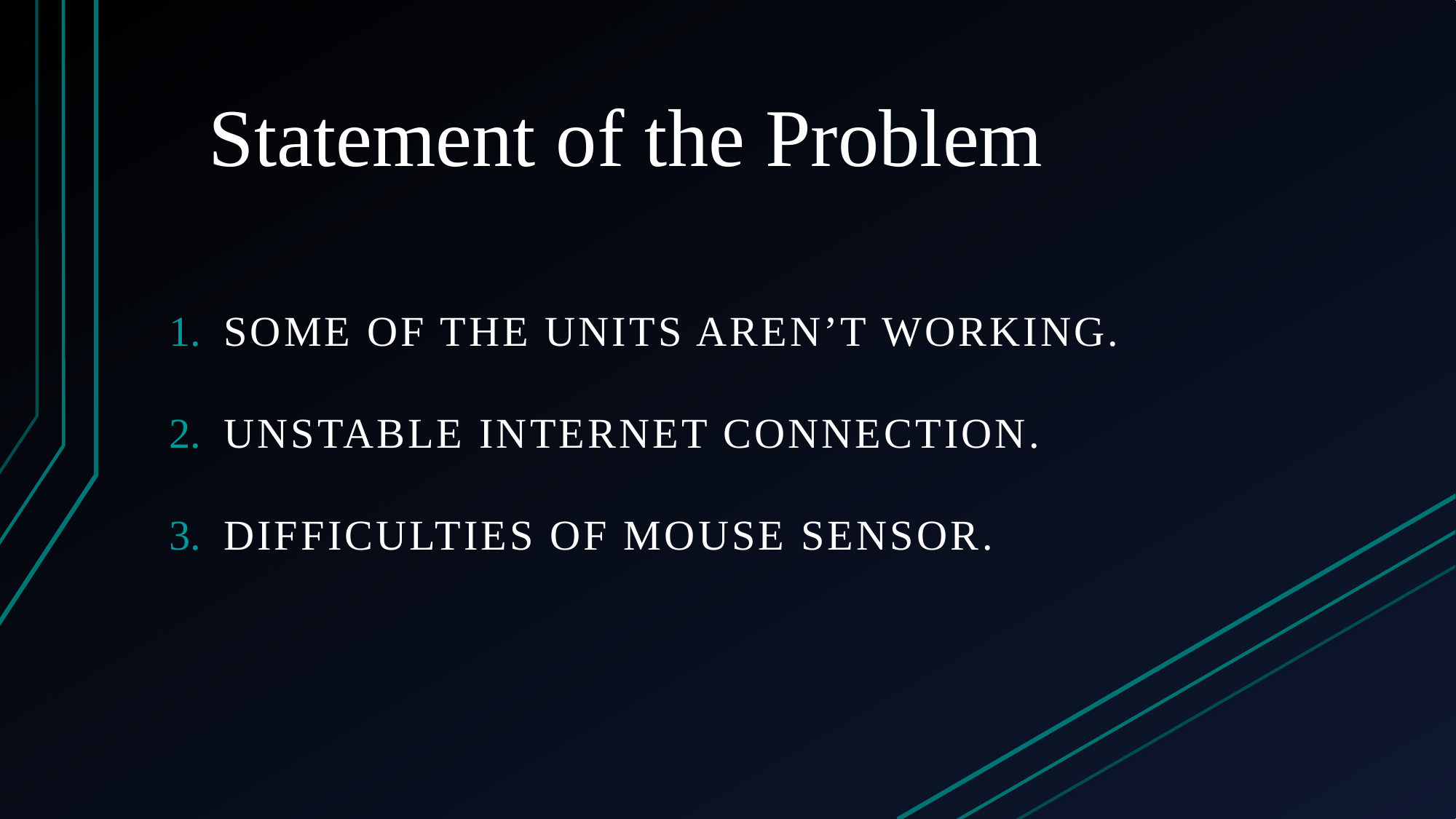

# Statement of the Problem
Some of the units aren’t working.
Unstable internet connection.
Difficulties of Mouse sensor.